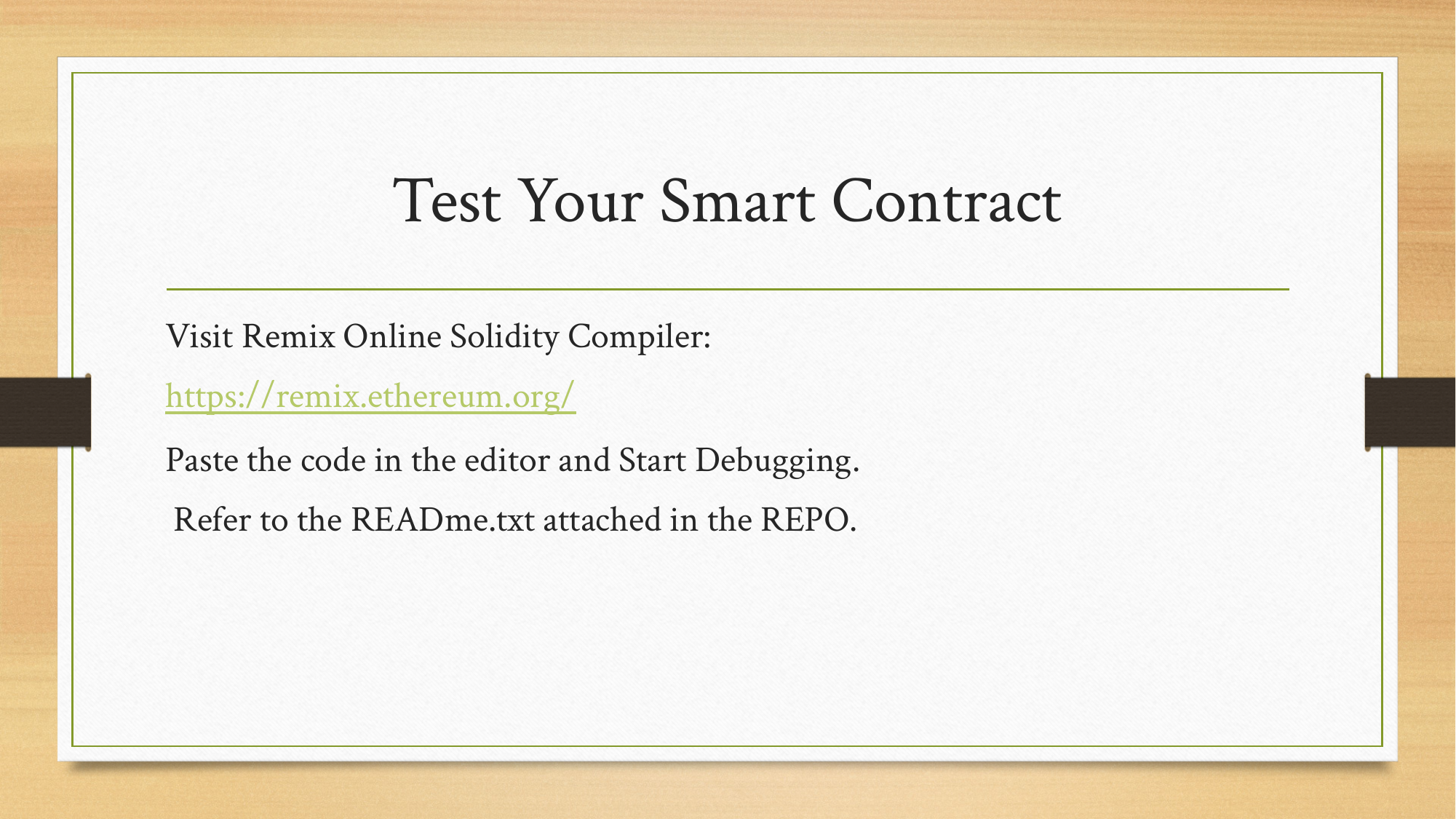

# Test Your Smart Contract
Visit Remix Online Solidity Compiler:
https://remix.ethereum.org/
Paste the code in the editor and Start Debugging.
 Refer to the READme.txt attached in the REPO.